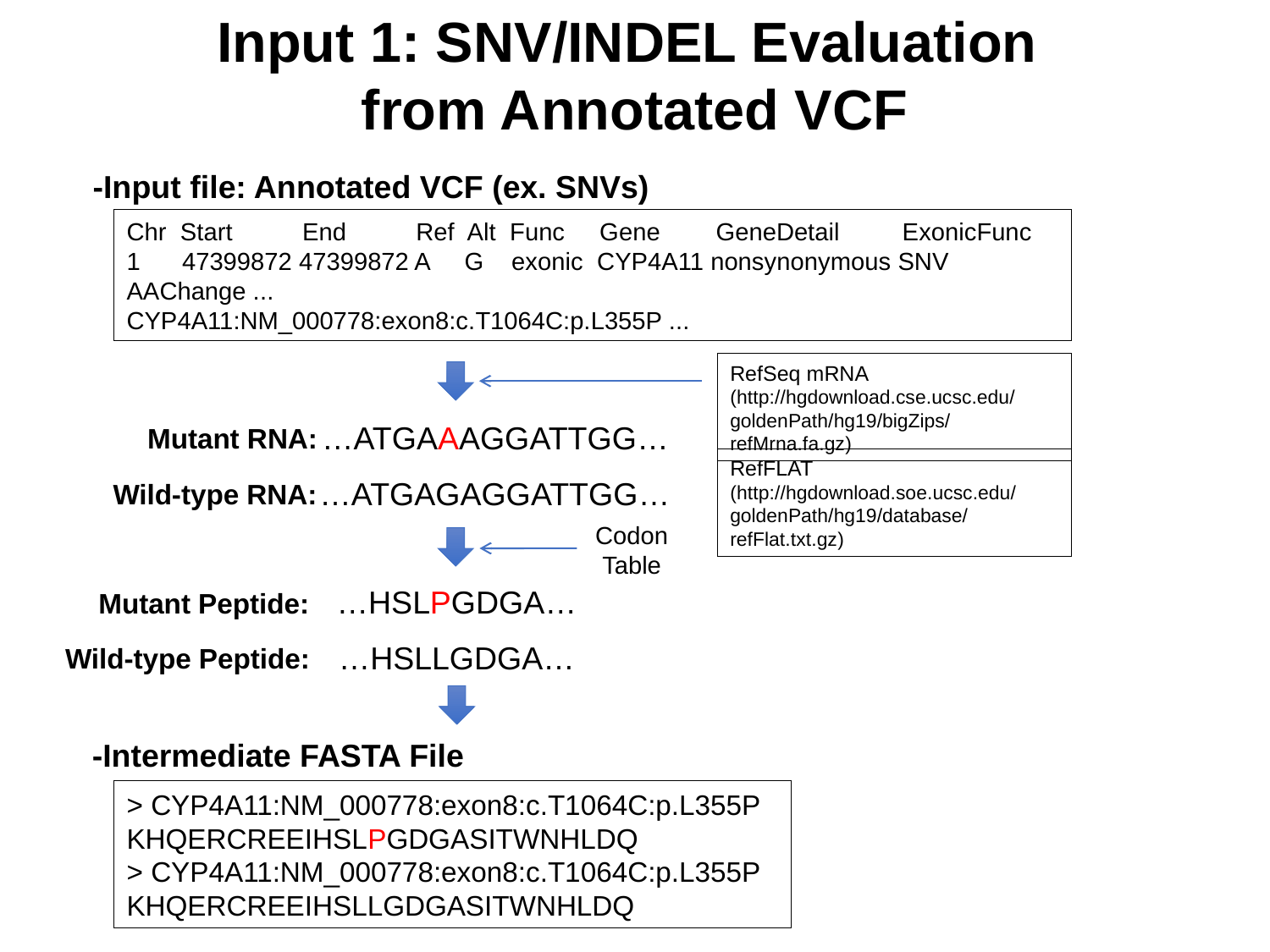

Input 1: SNV/INDEL Evaluation
from Annotated VCF
-Input file: Annotated VCF (ex. SNVs)
Chr  Start          End          Ref  Alt  Func     Gene        GeneDetail         ExonicFunc
1      47399872 47399872 A     G    exonic  CYP4A11 nonsynonymous SNV
AAChange ...
CYP4A11:NM_000778:exon8:c.T1064C:p.L355P ...
RefSeq mRNA
(http://hgdownload.cse.ucsc.edu/goldenPath/hg19/bigZips/refMrna.fa.gz)

…ATGAAAGGATTGG…
Mutant RNA:
RefFLAT
(http://hgdownload.soe.ucsc.edu/goldenPath/hg19/database/refFlat.txt.gz)
…ATGAGAGGATTGG…
Wild-type RNA:
Codon
Table

…HSLPGDGA…
Mutant Peptide:
…HSLLGDGA…
Wild-type Peptide:

-Intermediate FASTA File
> CYP4A11:NM_000778:exon8:c.T1064C:p.L355P
KHQERCREEIHSLPGDGASITWNHLDQ
> CYP4A11:NM_000778:exon8:c.T1064C:p.L355P
KHQERCREEIHSLLGDGASITWNHLDQ